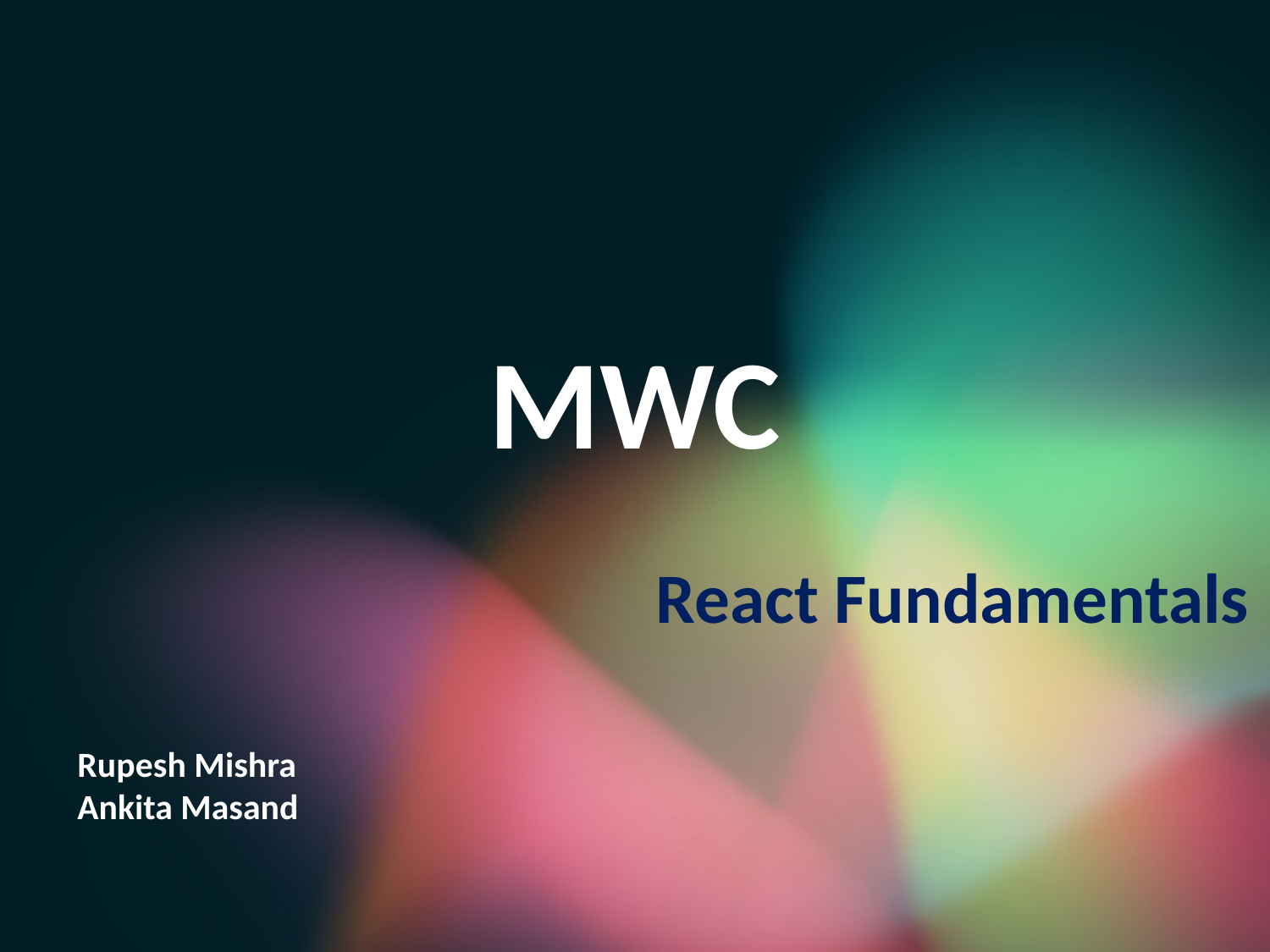

# MWC
React Fundamentals

Rupesh Mishra
Ankita Masand